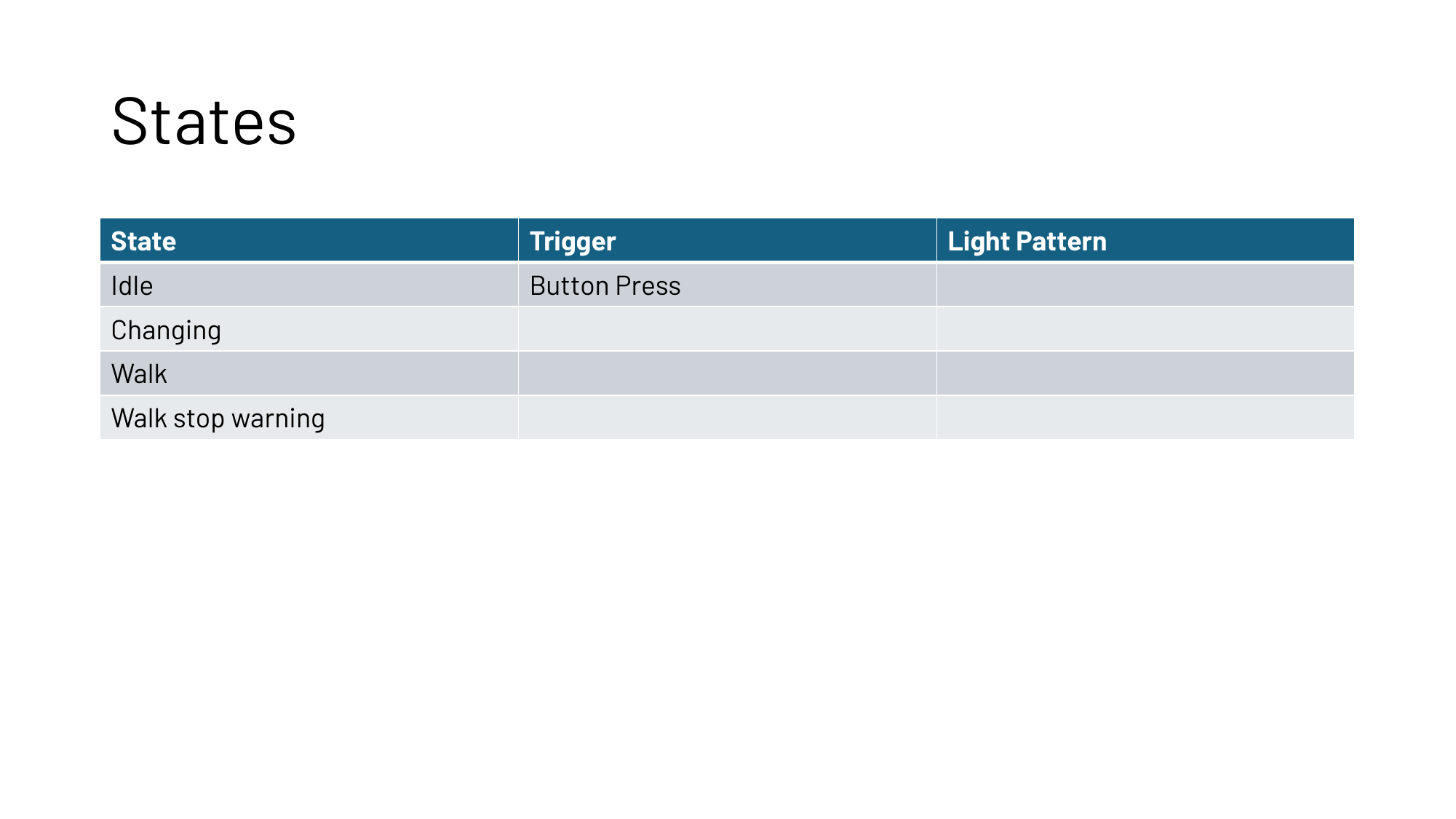

# States
| State | Trigger | Light Pattern |
| --- | --- | --- |
| Idle | Button Press |  |
| Changing |  |  |
| Walk |  |  |
| Walk stop warning |  |  |